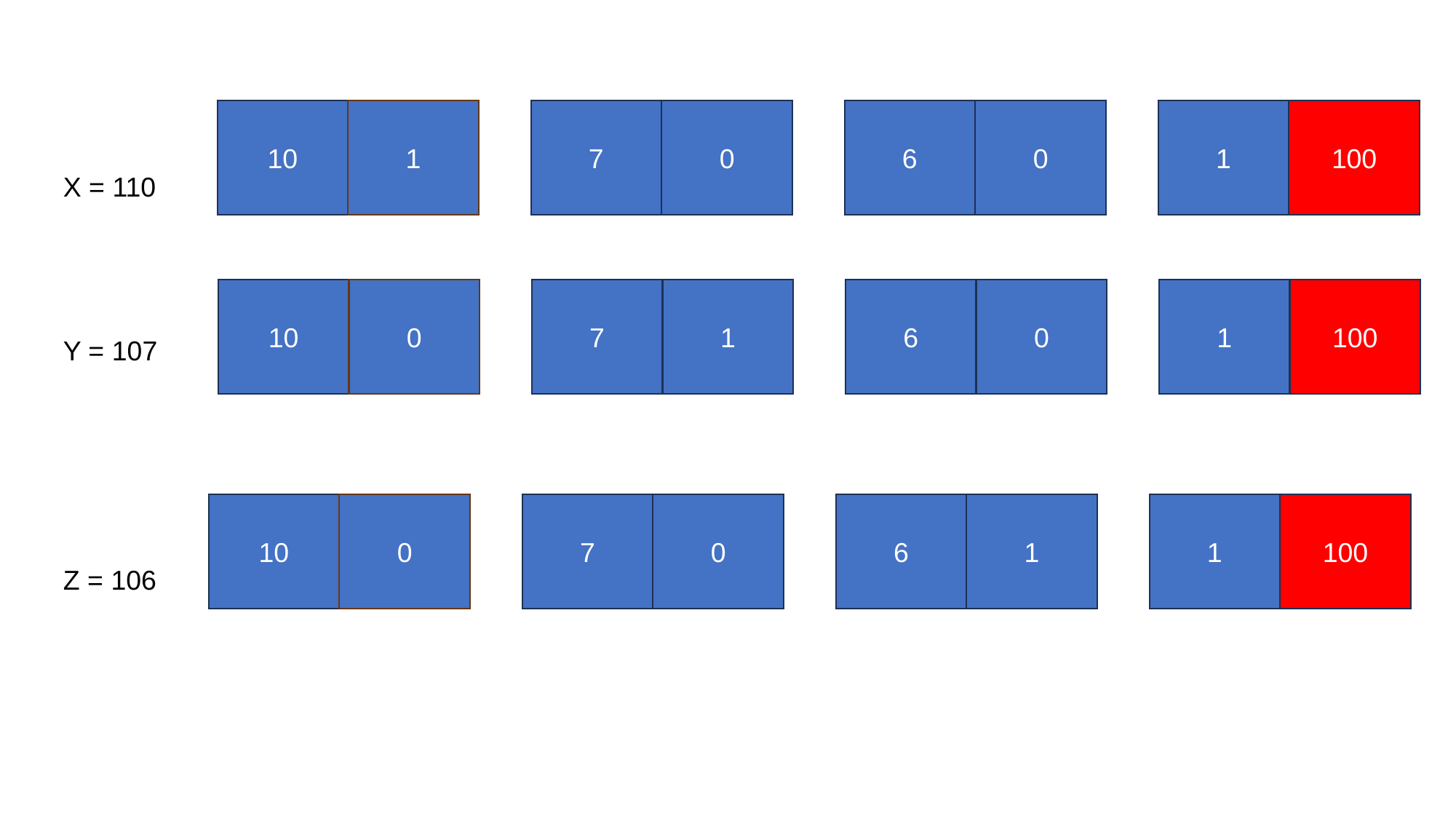

10
1
7
0
6
0
1
100
X = 110

Y = 107

Z = 106
10
0
7
1
6
0
1
100
10
0
7
0
6
1
1
100